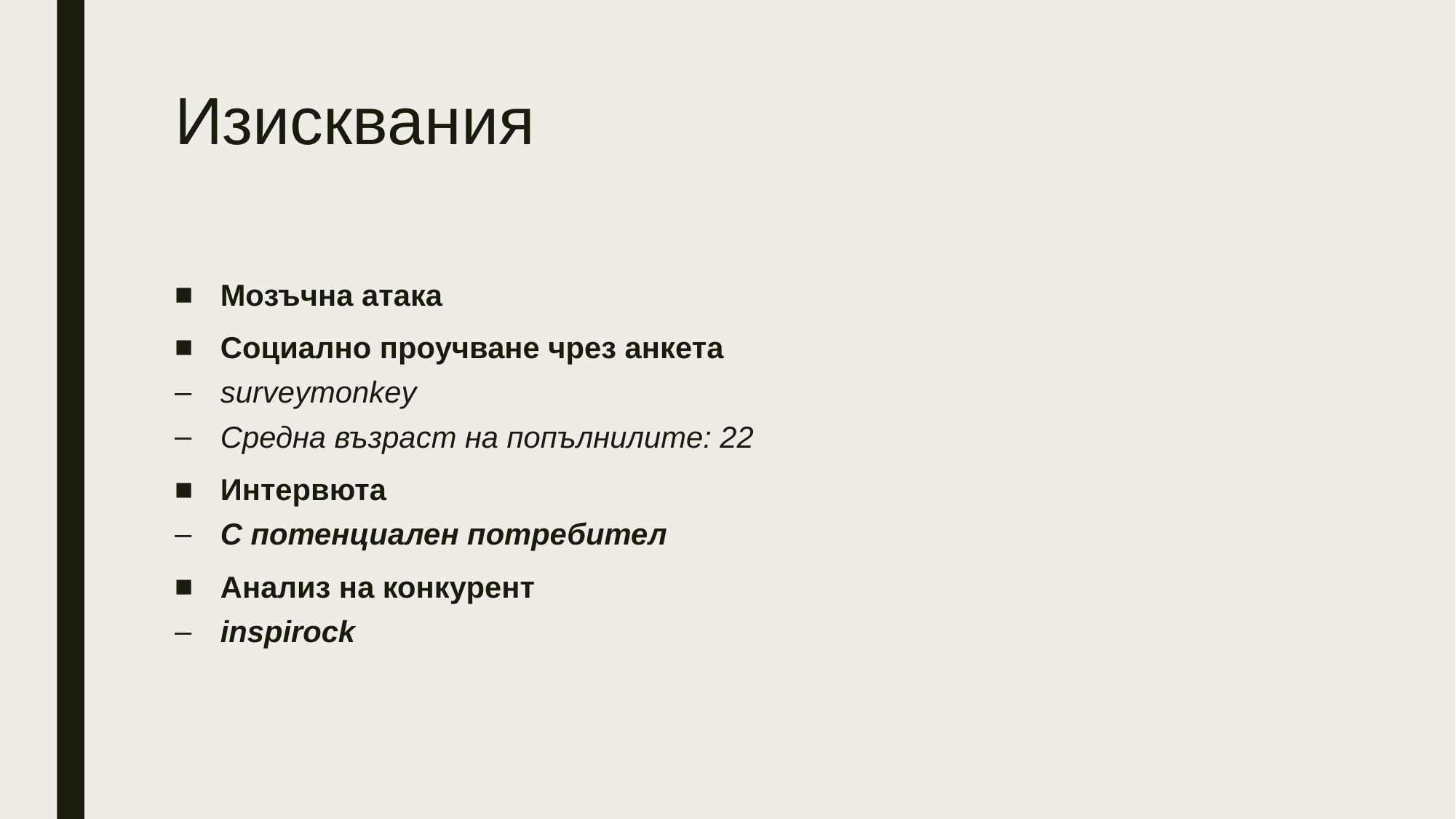

# Изисквания
Мозъчна атака
Социално проучване чрез анкета
surveymonkey
Средна възраст на попълнилите: 22
Интервюта
С потенциален потребител
Анализ на конкурент
inspirock